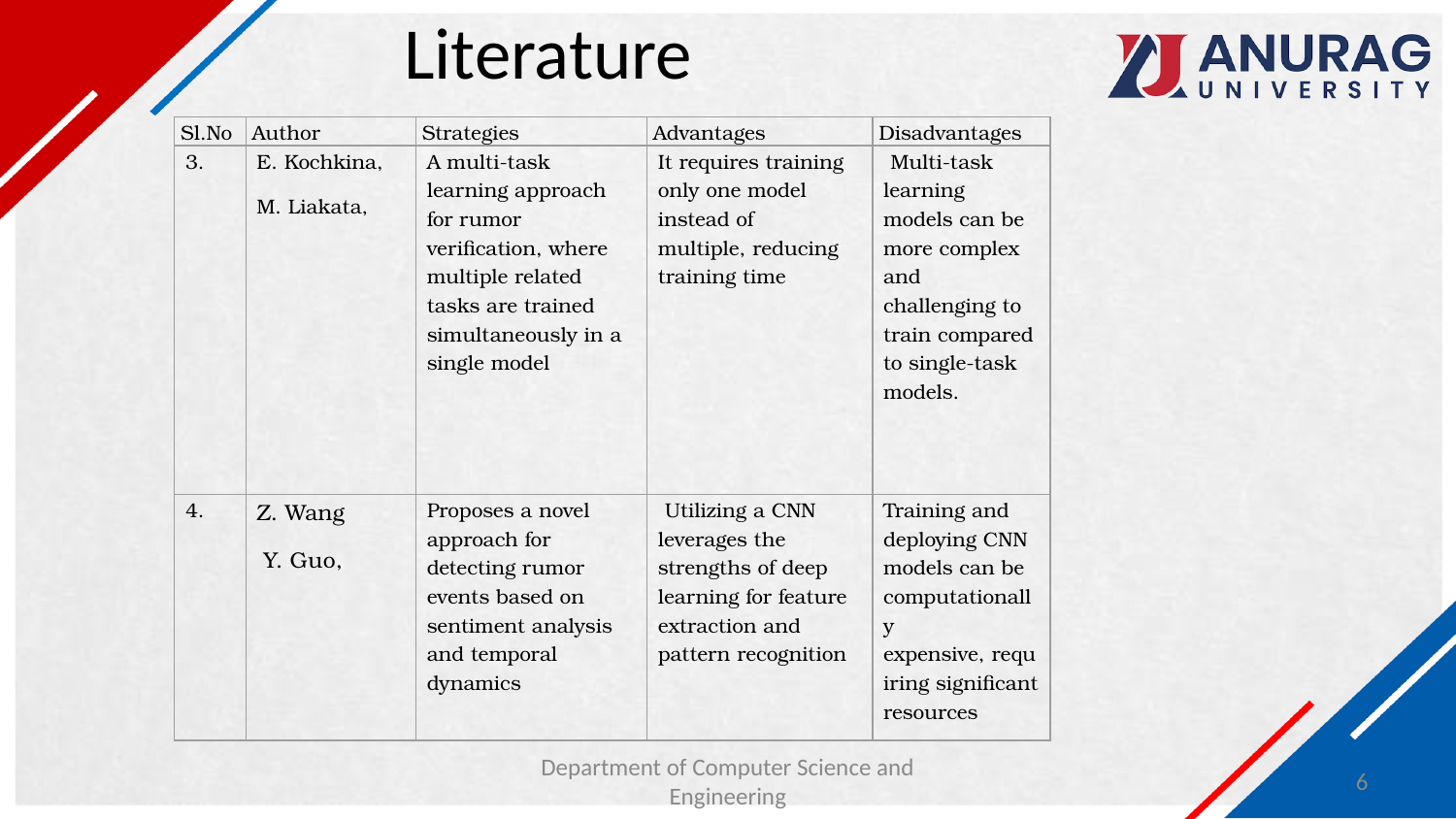

# Literature
| Sl.No | Author | Strategies | Advantages | Disadvantages |
| --- | --- | --- | --- | --- |
| 3. | E. Kochkina, M. Liakata, | A multi-task learning approach for rumor verification, where multiple related tasks are trained simultaneously in a single model | It requires training only one model instead of multiple, reducing training time | Multi-task learning models can be more complex and challenging to train compared to single-task models. |
| 4. | Z. Wang Y. Guo, | Proposes a novel approach for detecting rumor events based on sentiment analysis and temporal dynamics | Utilizing a CNN leverages the strengths of deep learning for feature extraction and pattern recognition | Training and deploying CNN models can be computationally expensive, requiring significant resources |

Department of Computer Science and Engineering
6